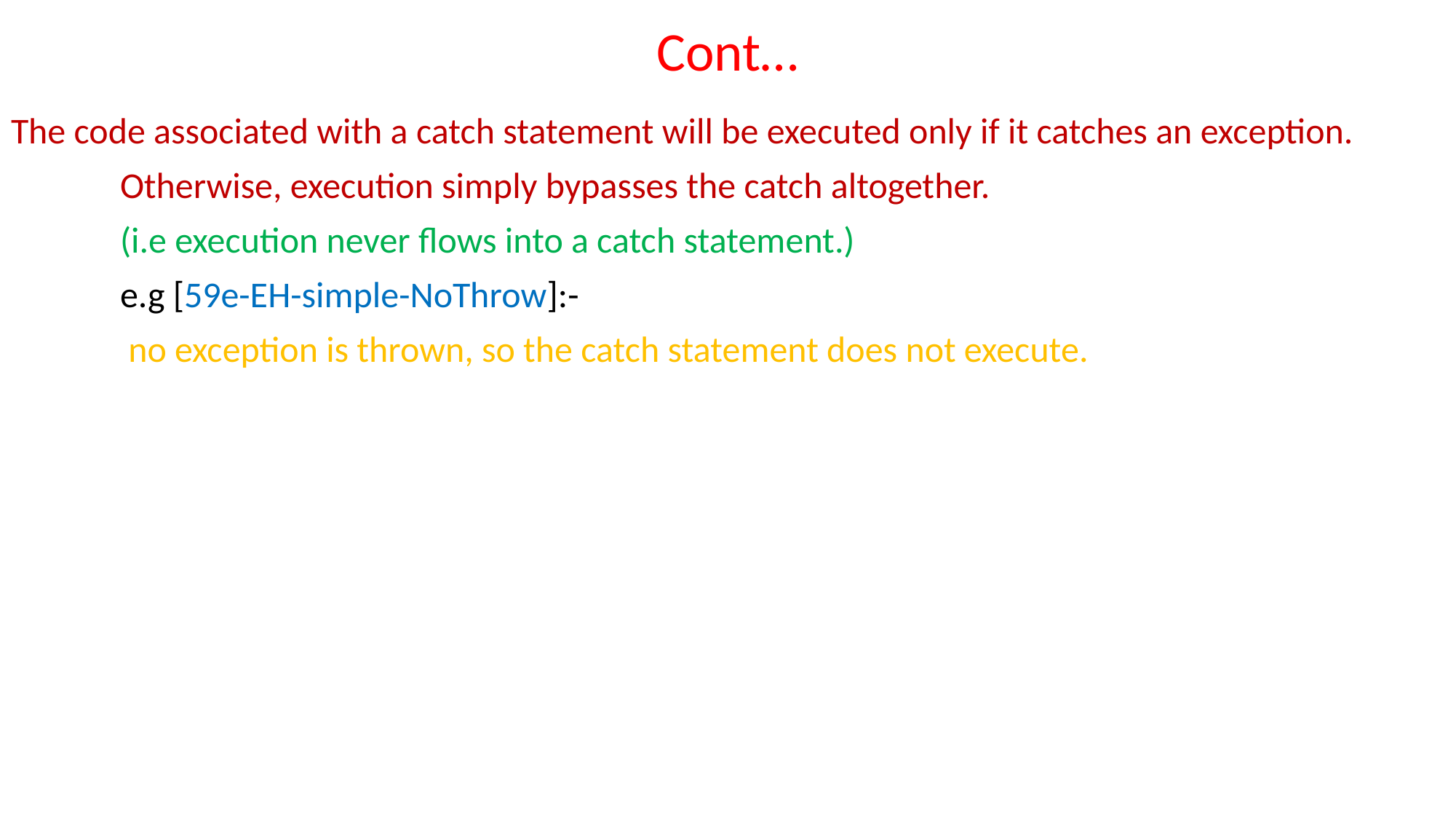

# Cont…
The code associated with a catch statement will be executed only if it catches an exception.
	Otherwise, execution simply bypasses the catch altogether.
	(i.e execution never flows into a catch statement.)
	e.g [59e-EH-simple-NoThrow]:-
	 no exception is thrown, so the catch statement does not execute.